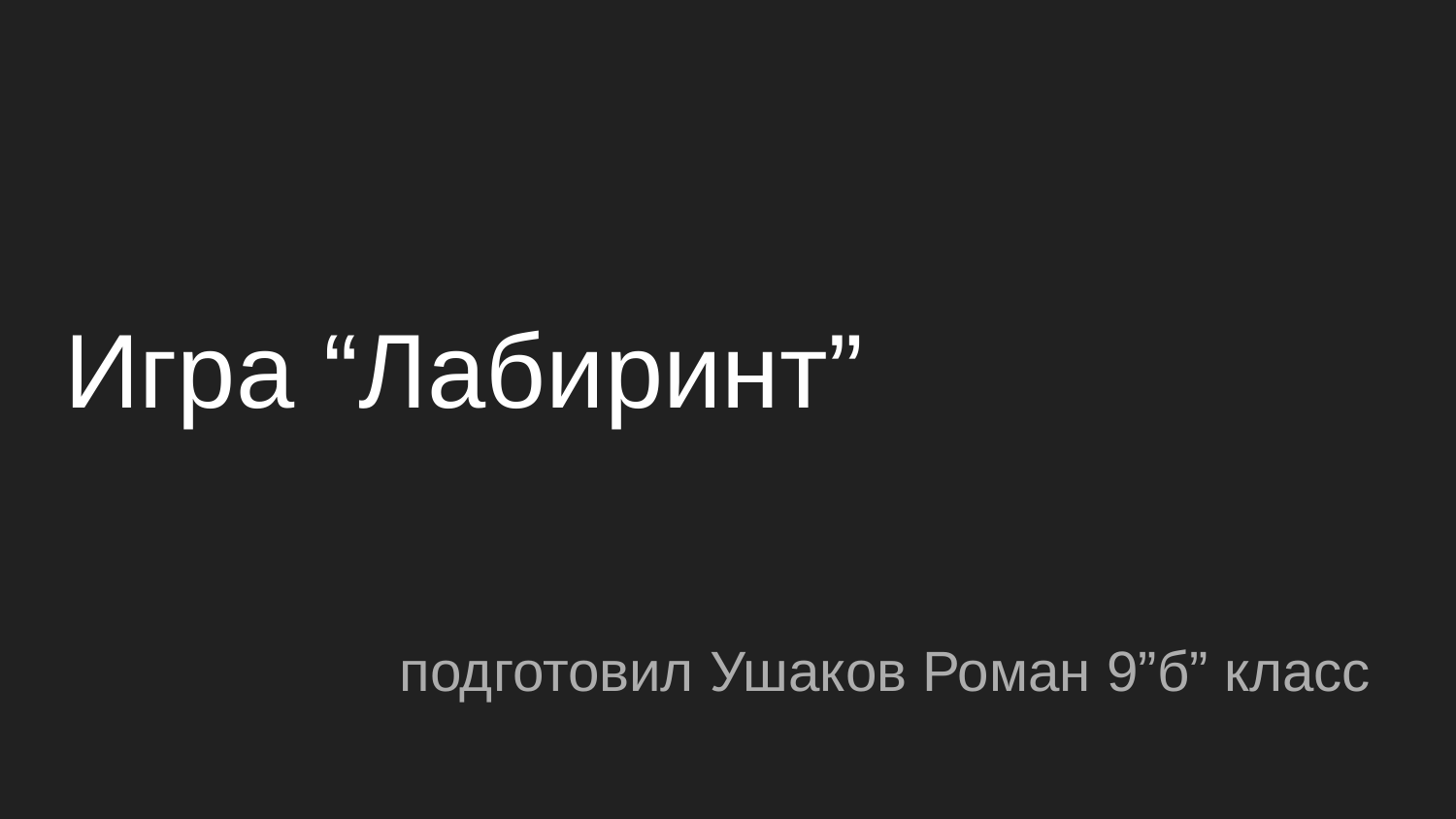

# Игра “Лабиринт”
                     подготовил Ушаков Роман 9”б” класс